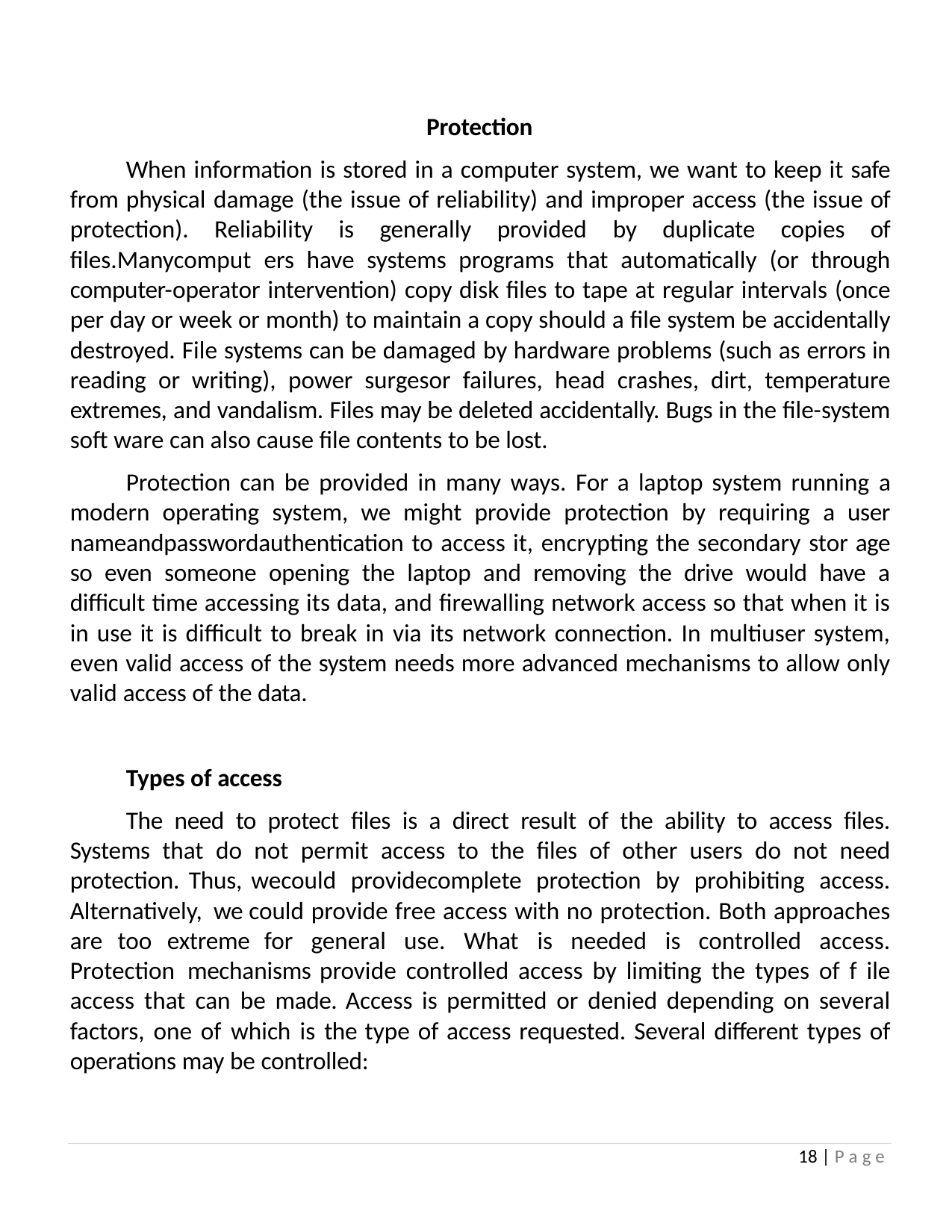

Protection
When information is stored in a computer system, we want to keep it safe from physical damage (the issue of reliability) and improper access (the issue of protection).  Reliability  is  generally  provided  by  duplicate  copies  of files.Manycomput ers have systems programs that automatically (or through computer-operator intervention) copy disk files to tape at regular intervals (once per day or week or month) to maintain a copy should a file system be accidentally destroyed. File systems can be damaged by hardware problems (such as errors in reading or writing), power surgesor failures, head crashes, dirt, temperature extremes, and vandalism. Files may be deleted accidentally. Bugs in the file-system soft ware can also cause file contents to be lost.
Protection can be provided in many ways. For a laptop system running a modern operating system, we might provide protection by requiring a user nameandpasswordauthentication to access it, encrypting the secondary stor age so even someone opening the laptop and removing the drive would have a difficult time accessing its data, and firewalling network access so that when it is in use it is difficult to break in via its network connection. In multiuser system, even valid access of the system needs more advanced mechanisms to allow only valid access of the data.

Types of access
The need to protect files is a direct result of the ability to access files. Systems that do not permit access to the files of other users do not need protection. Thus, wecould providecomplete protection by prohibiting access. Alternatively, we could provide free access with no protection. Both approaches are too extreme for general use. What is needed is controlled access. Protection mechanisms provide controlled access by limiting the types of f ile access that can be made. Access is permitted or denied depending on several factors, one of which is the type of access requested. Several different types of operations may be controlled:
18 | P a g e